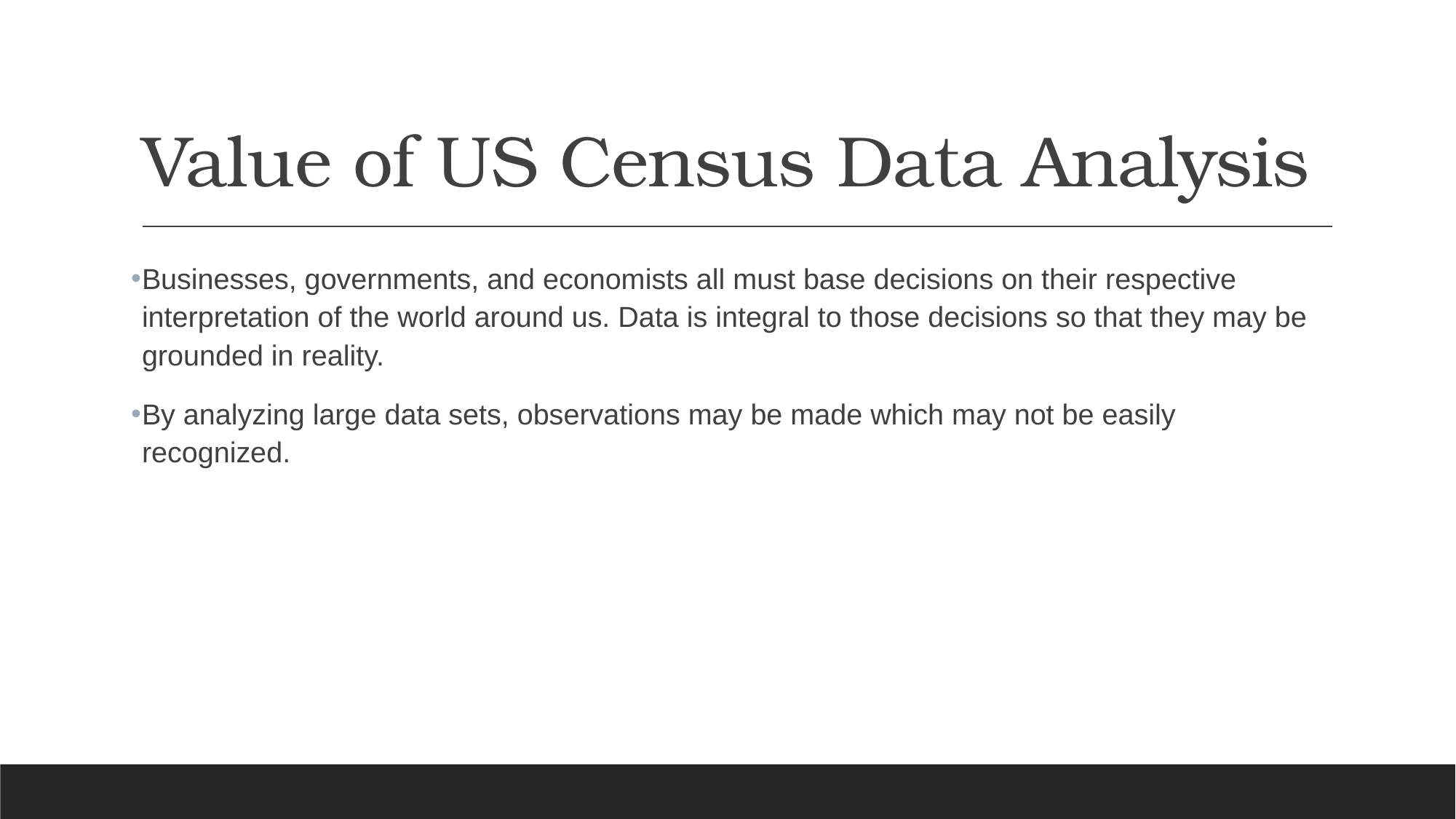

# Value of US Census Data Analysis
Businesses, governments, and economists all must base decisions on their respective interpretation of the world around us. Data is integral to those decisions so that they may be grounded in reality.
By analyzing large data sets, observations may be made which may not be easily recognized.